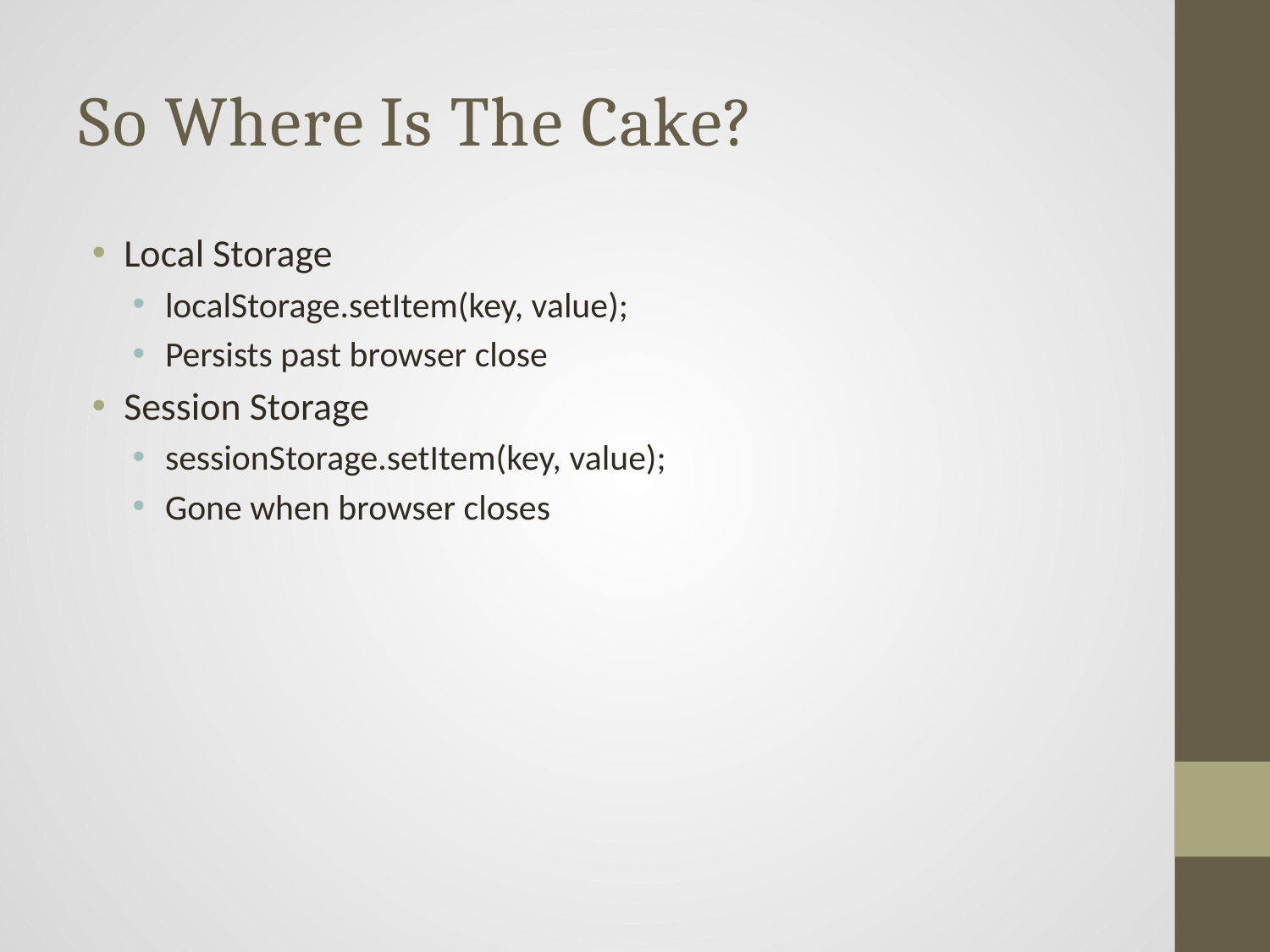

# So Where Is The Cake?
Local Storage
localStorage.setItem(key, value);
Persists past browser close
Session Storage
sessionStorage.setItem(key, value);
Gone when browser closes